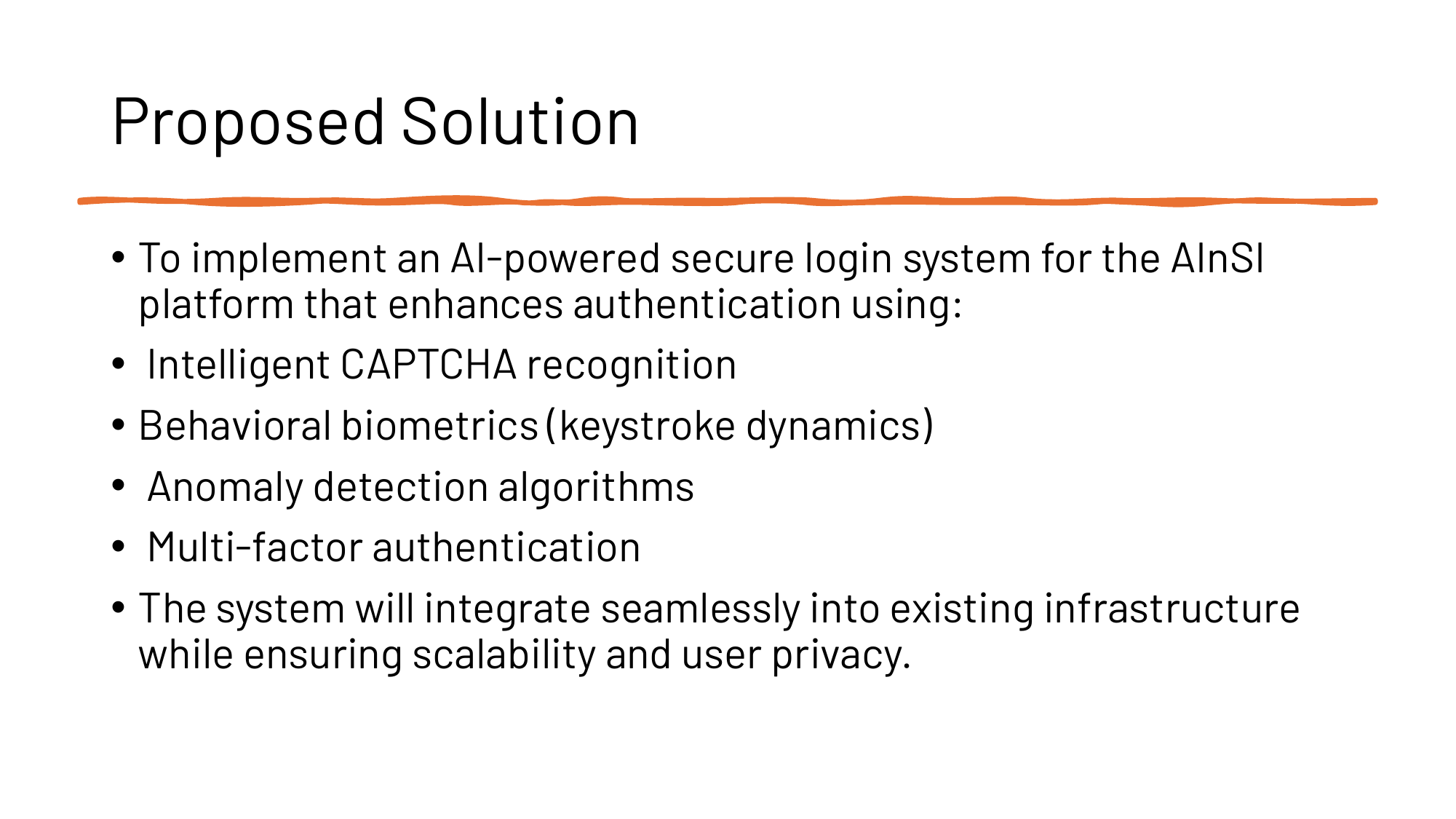

# Proposed Solution

To implement an AI-powered secure login system for the AInSI platform that enhances authentication using:
 Intelligent CAPTCHA recognition
Behavioral biometrics (keystroke dynamics)
 Anomaly detection algorithms
 Multi-factor authentication
The system will integrate seamlessly into existing infrastructure while ensuring scalability and user privacy.